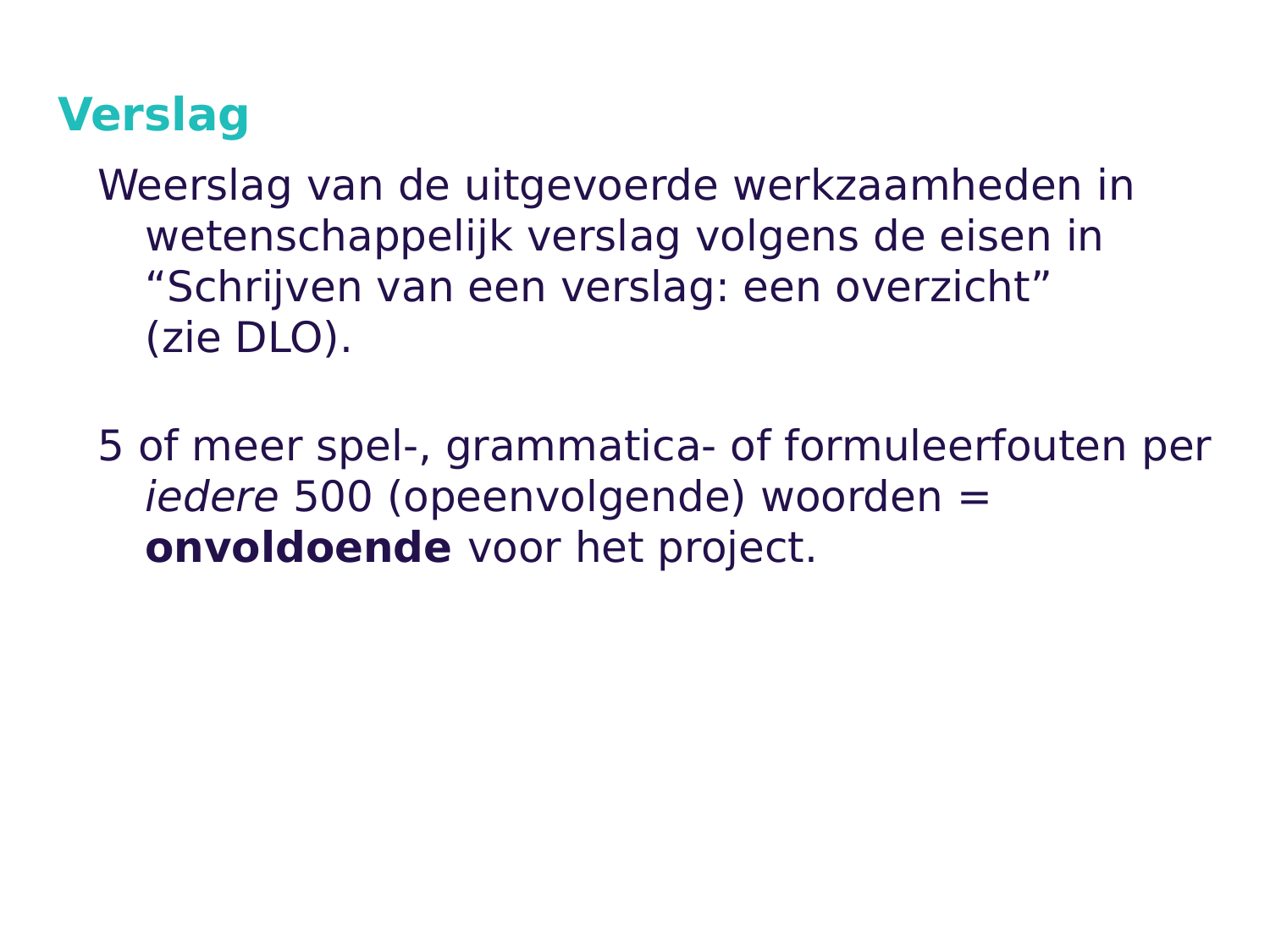

# Verslag
Weerslag van de uitgevoerde werkzaamheden in wetenschappelijk verslag volgens de eisen in “Schrijven van een verslag: een overzicht”
(zie DLO).

5 of meer spel-, grammatica- of formuleerfouten per iedere 500 (opeenvolgende) woorden = onvoldoende voor het project.